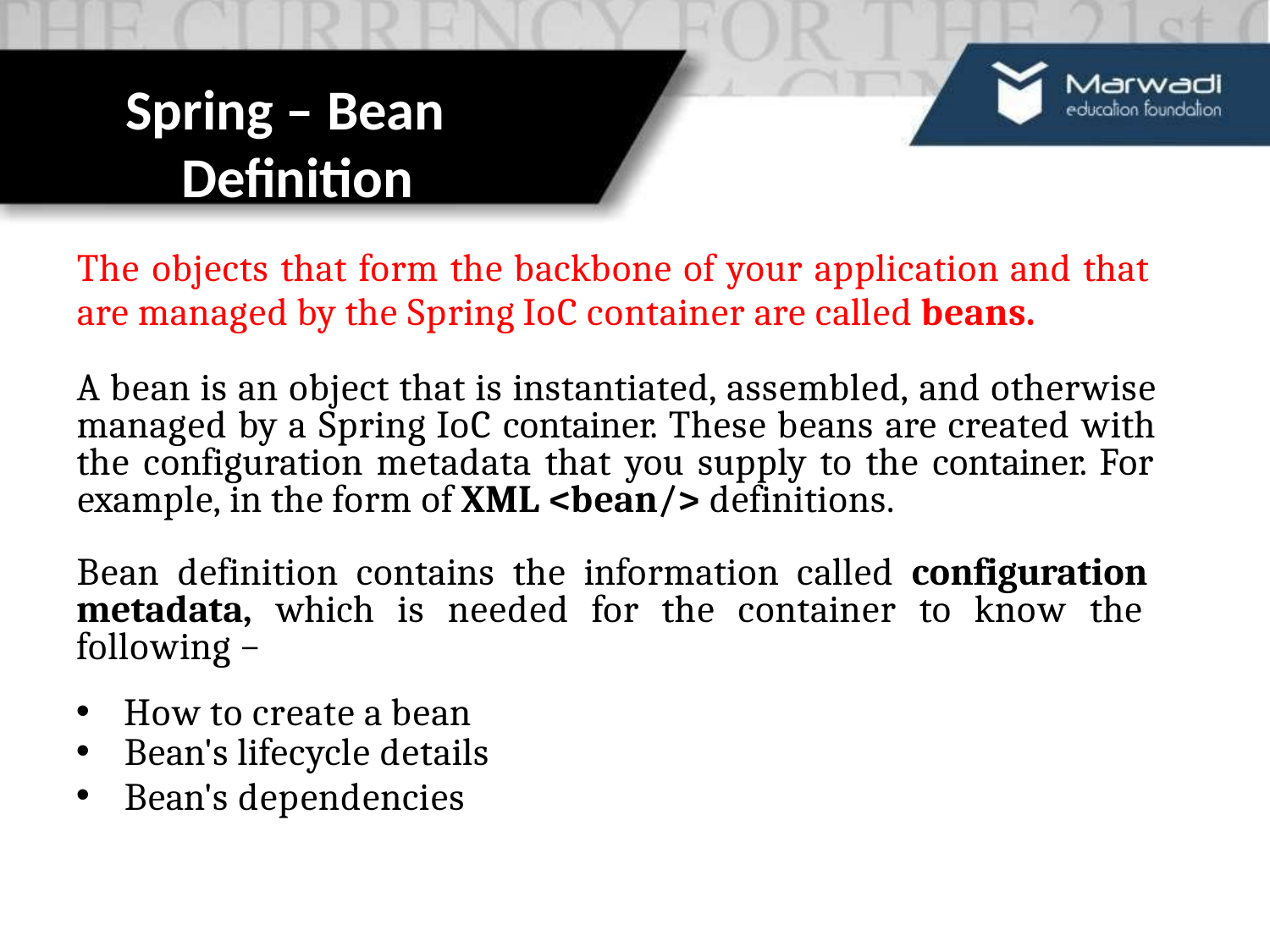

# Spring – Bean  Definition
The objects that form the backbone of your application and that
are managed by the Spring IoC container are called beans.
A bean is an object that is instantiated, assembled, and otherwise  managed by a Spring IoC container. These beans are created with  the configuration metadata that you supply to the container. For  example, in the form of XML <bean/> definitions.
Bean definition contains the information called configuration  metadata, which is needed for the container to know the  following −
How to create a bean
Bean's lifecycle details
Bean's dependencies